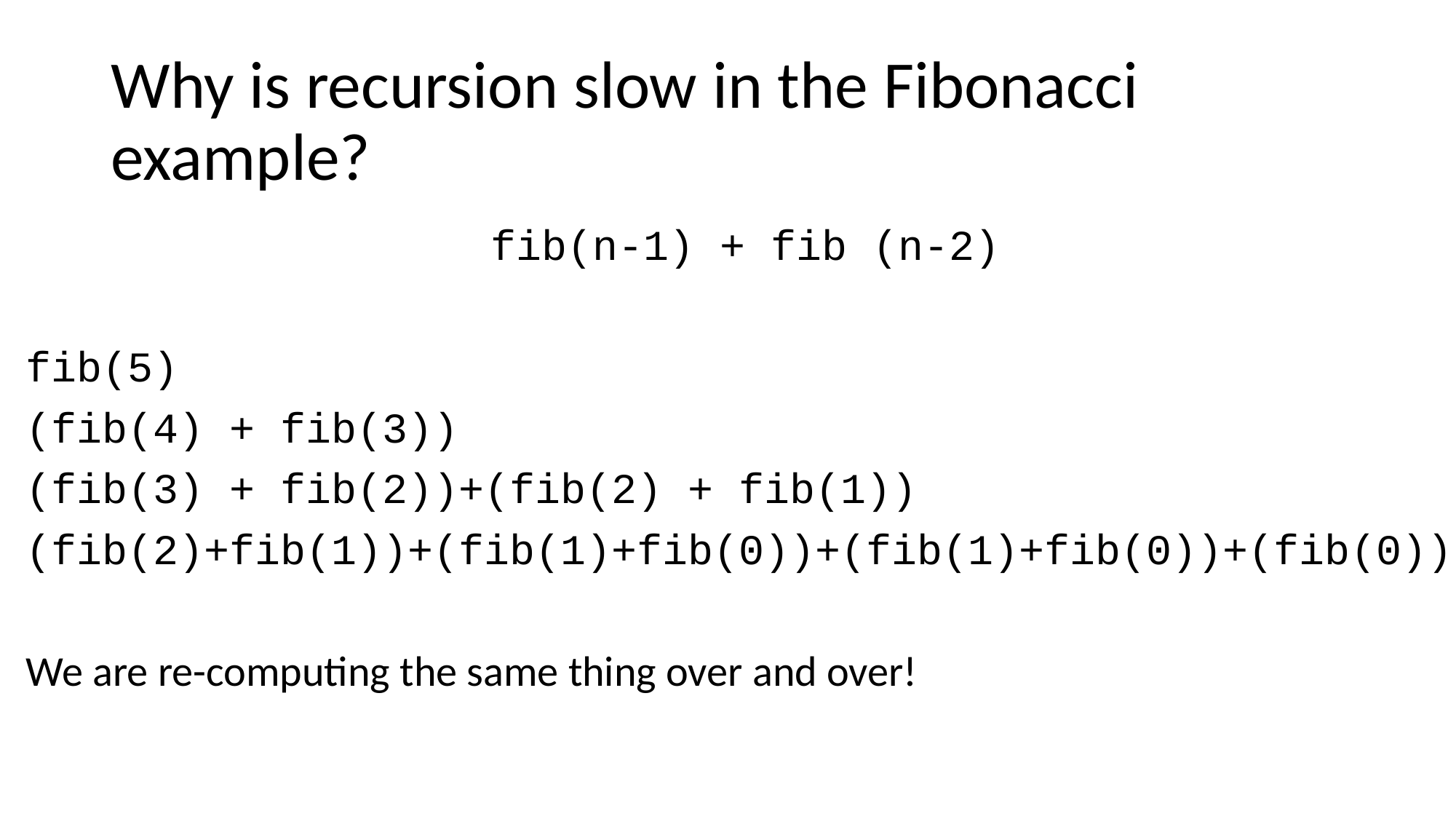

# Why is recursion slow in the Fibonacci example?
fib(n-1) + fib (n-2)

fib(5)
(fib(4) + fib(3))
(fib(3) + fib(2))+(fib(2) + fib(1))
(fib(2)+fib(1))+(fib(1)+fib(0))+(fib(1)+fib(0))+(fib(0))

We are re-computing the same thing over and over!